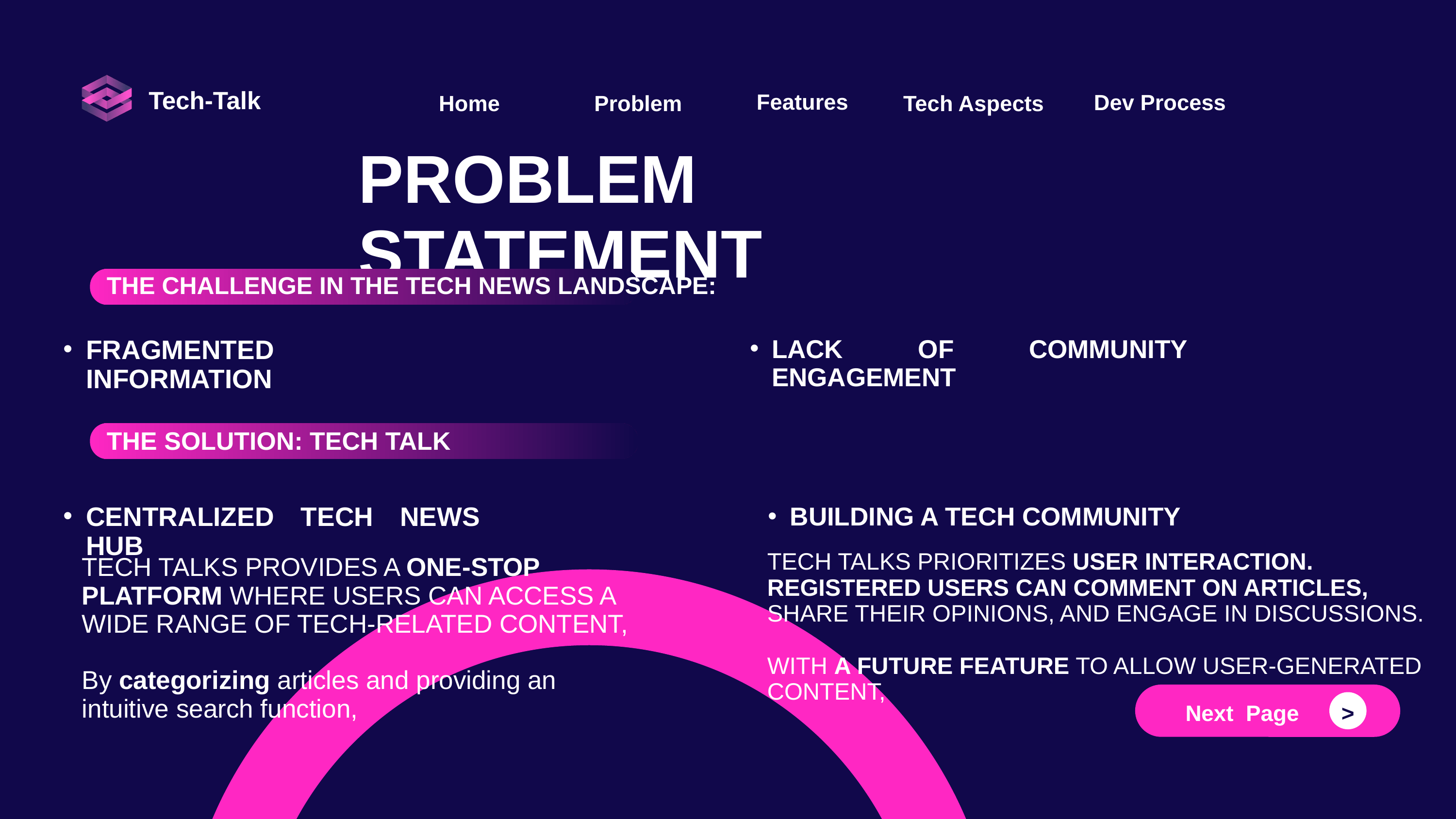

Features
Dev Process
Home
Tech Aspects
Problem
Tech-Talk
PROBLEM STATEMENT

THE CHALLENGE IN THE TECH NEWS LANDSCAPE:
FRAGMENTED INFORMATION
LACK OF COMMUNITY ENGAGEMENT

THE SOLUTION: TECH TALK
CENTRALIZED TECH NEWS HUB
BUILDING A TECH COMMUNITY
TECH TALKS PRIORITIZES USER INTERACTION. REGISTERED USERS CAN COMMENT ON ARTICLES, SHARE THEIR OPINIONS, AND ENGAGE IN DISCUSSIONS.

WITH A FUTURE FEATURE TO ALLOW USER-GENERATED CONTENT,

TECH TALKS PROVIDES A ONE-STOP PLATFORM WHERE USERS CAN ACCESS A WIDE RANGE OF TECH-RELATED CONTENT,

By categorizing articles and providing an intuitive search function,

Next  Page
>